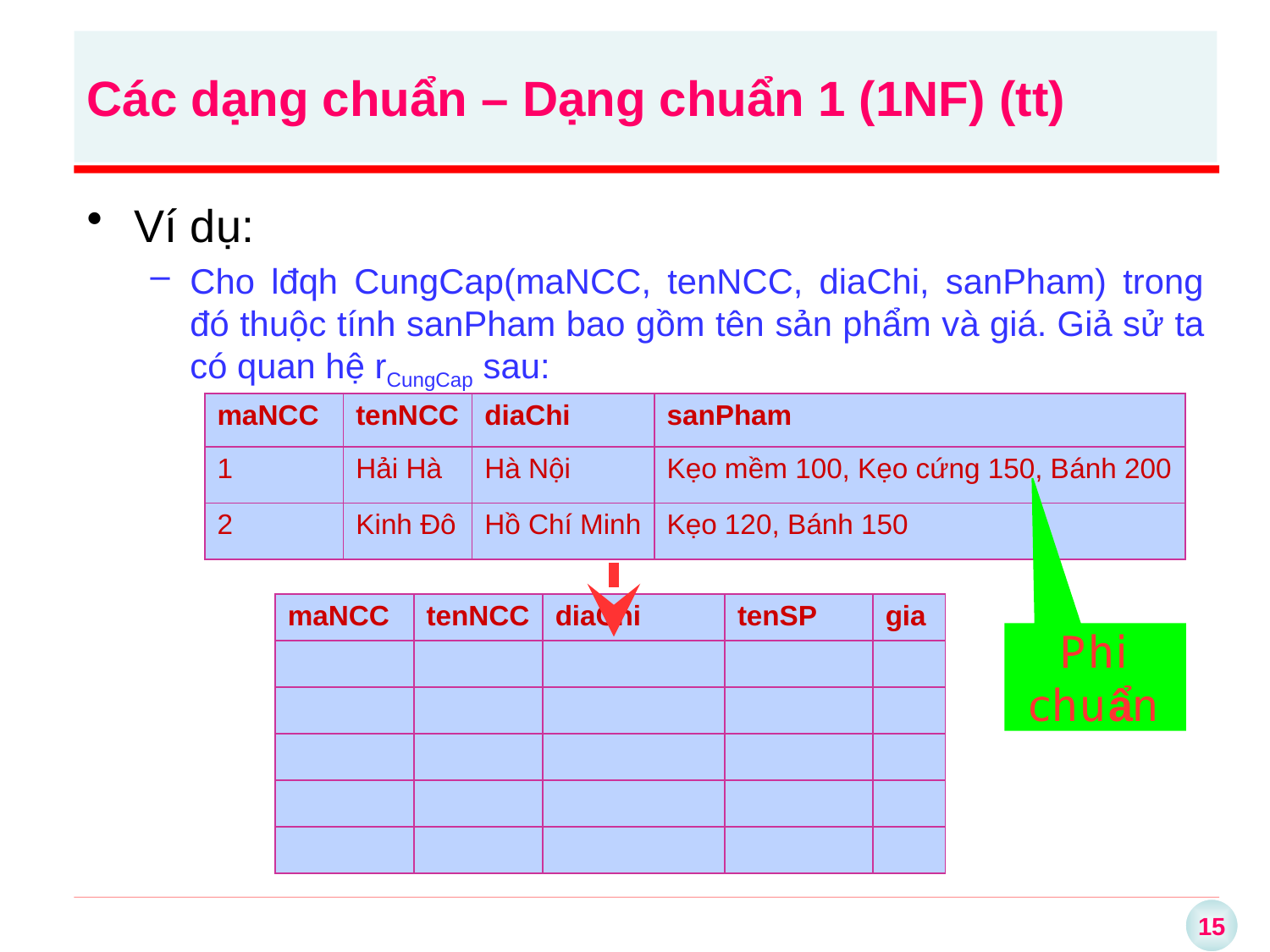

# Các dạng chuẩn – Dạng chuẩn 1 (1NF) (tt)
Ví dụ:
Cho lđqh CungCap(maNCC, tenNCC, diaChi, sanPham) trong đó thuộc tính sanPham bao gồm tên sản phẩm và giá. Giả sử ta có quan hệ rCungCap sau:
| maNCC | tenNCC | diaChi | sanPham |
| --- | --- | --- | --- |
| 1 | Hải Hà | Hà Nội | Kẹo mềm 100, Kẹo cứng 150, Bánh 200 |
| 2 | Kinh Đô | Hồ Chí Minh | Kẹo 120, Bánh 150 |

| maNCC | tenNCC | diaChi | tenSP | gia |
| --- | --- | --- | --- | --- |
|  |  |  |  |  |
|  |  |  |  |  |
|  |  |  |  |  |
|  |  |  |  |  |
|  |  |  |  |  |
Phi chuẩn